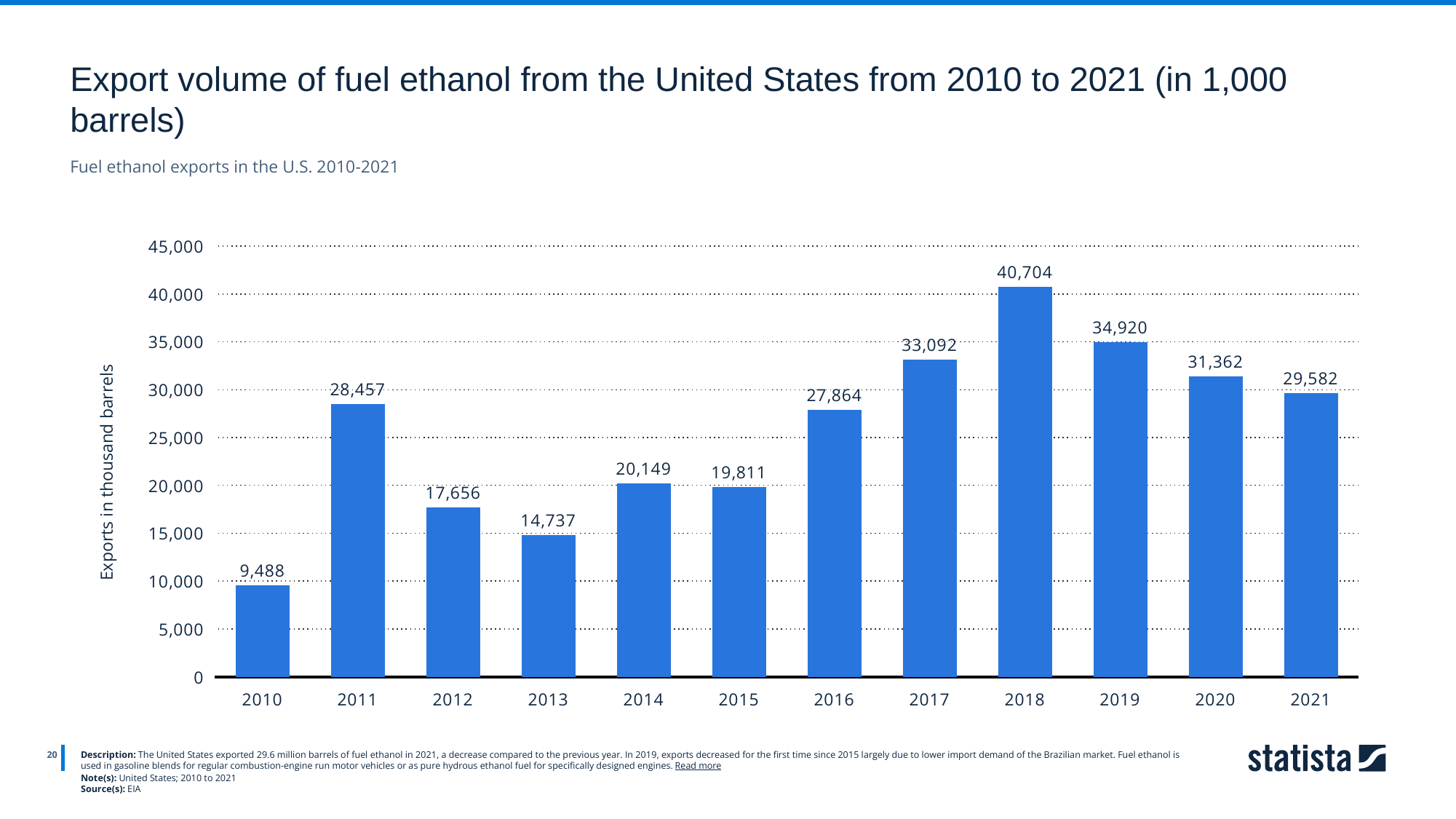

Export volume of fuel ethanol from the United States from 2010 to 2021 (in 1,000 barrels)
Fuel ethanol exports in the U.S. 2010-2021

### Chart

| Category | Column1 |
|---|---|
| 2010 | 9488.0 |
| 2011 | 28457.0 |
| 2012 | 17656.0 |
| 2013 | 14737.0 |
| 2014 | 20149.0 |
| 2015 | 19811.0 |
| 2016 | 27864.0 |
| 2017 | 33092.0 |
| 2018 | 40704.0 |
| 2019 | 34920.0 |
| 2020 | 31362.0 |
| 2021 | 29582.0 |
20
Description: The United States exported 29.6 million barrels of fuel ethanol in 2021, a decrease compared to the previous year. In 2019, exports decreased for the first time since 2015 largely due to lower import demand of the Brazilian market. Fuel ethanol is used in gasoline blends for regular combustion-engine run motor vehicles or as pure hydrous ethanol fuel for specifically designed engines. Read more
Note(s): United States; 2010 to 2021
Source(s): EIA